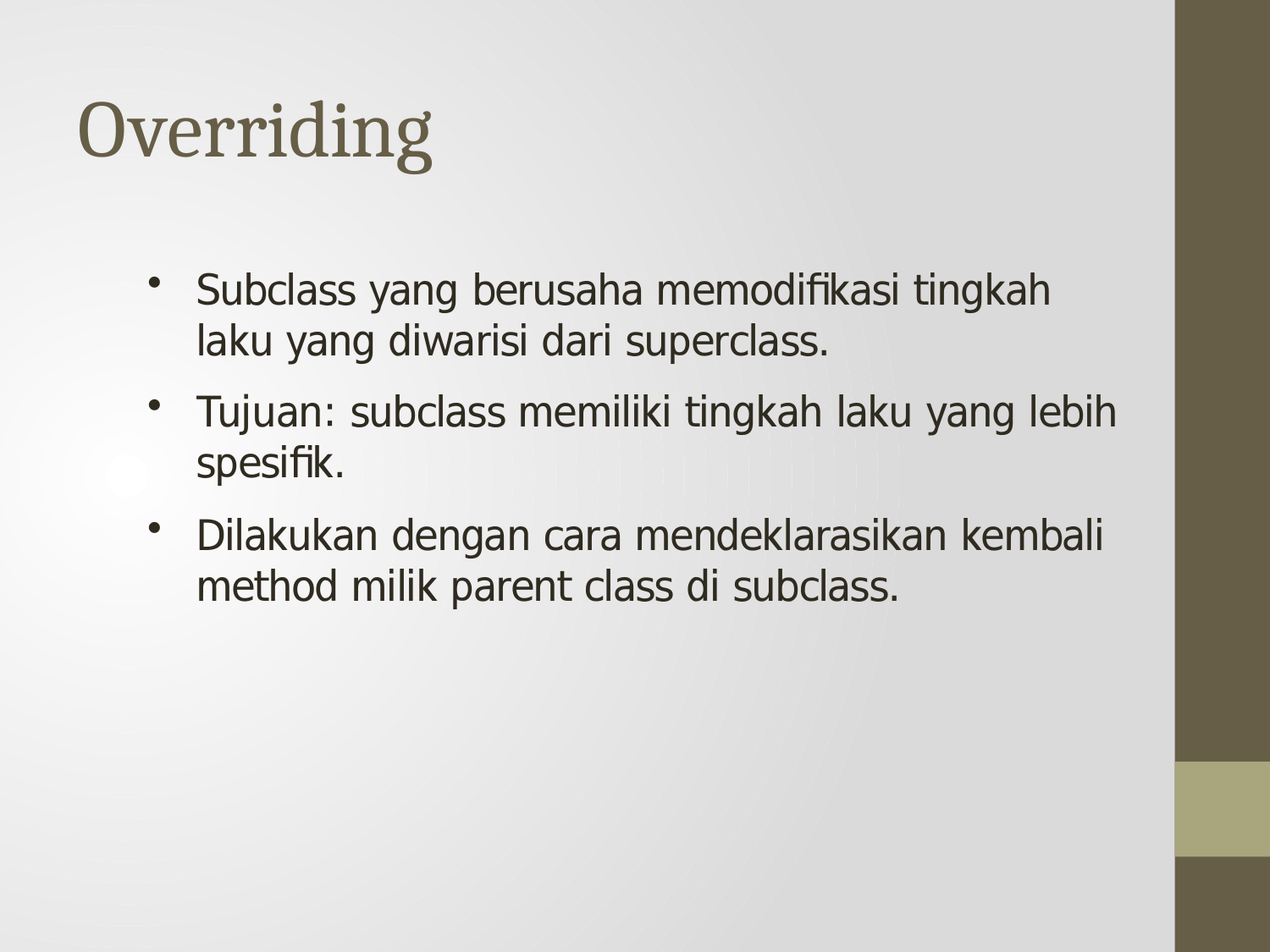

# Overriding
Subclass yang berusaha memodifikasi tingkah laku yang diwarisi dari superclass.
Tujuan: subclass memiliki tingkah laku yang lebih spesifik.
Dilakukan dengan cara mendeklarasikan kembali method milik parent class di subclass.